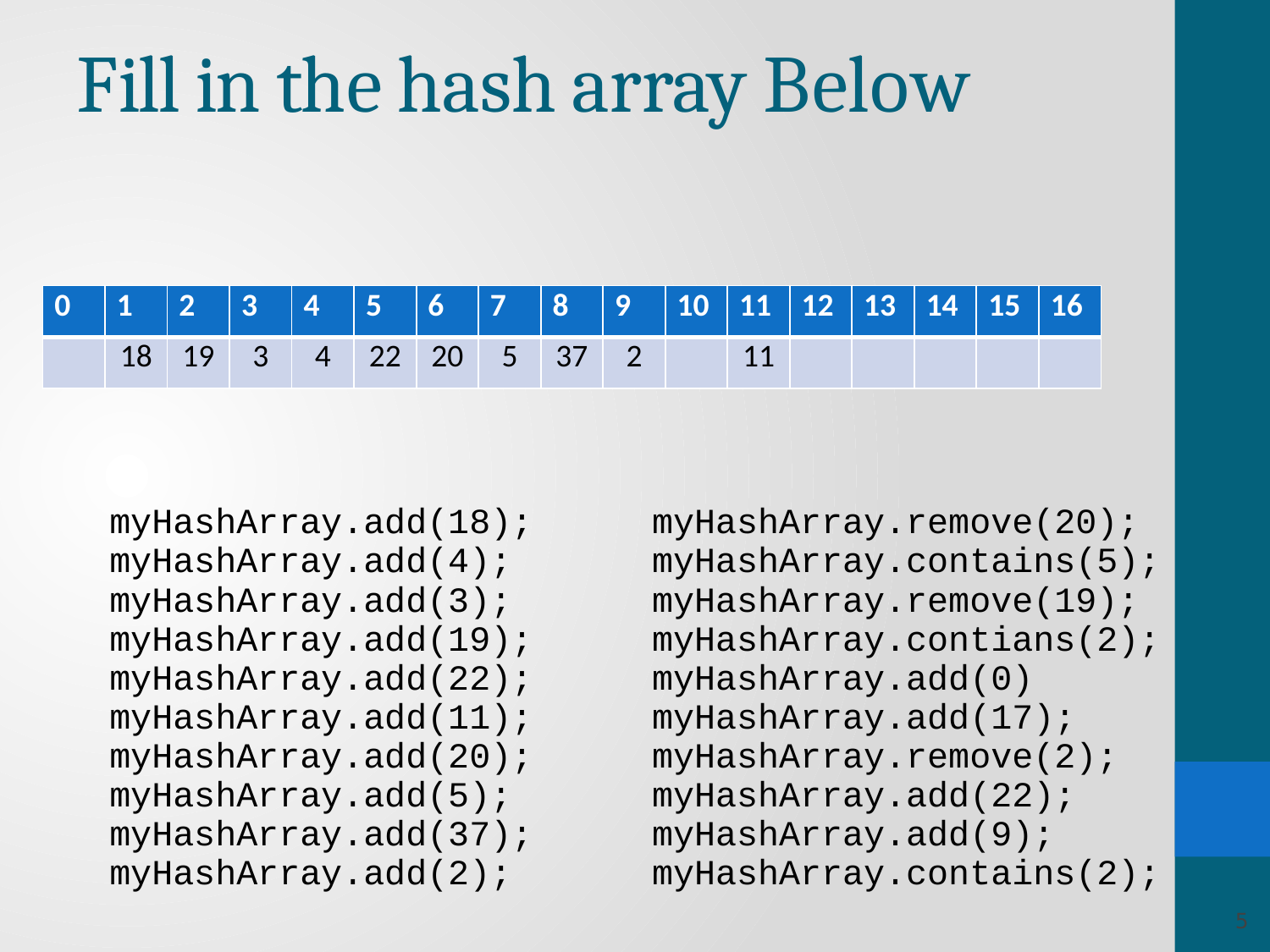

# Fill in the hash array Below
| 0 | 1 | 2 | 3 | 4 | 5 | 6 | 7 | 8 | 9 | 10 | 11 | 12 | 13 | 14 | 15 | 16 |
| --- | --- | --- | --- | --- | --- | --- | --- | --- | --- | --- | --- | --- | --- | --- | --- | --- |
|  | 18 | 19 | 3 | 4 | 22 | 20 | 5 | 37 | 2 |  | 11 |  |  |  |  |  |

myHashArray.add(18);
myHashArray.add(4);
myHashArray.add(3);
myHashArray.add(19);
myHashArray.add(22);
myHashArray.add(11);
myHashArray.add(20);
myHashArray.add(5);
myHashArray.add(37);
myHashArray.add(2);

myHashArray.remove(20);
myHashArray.contains(5);
myHashArray.remove(19);
myHashArray.contians(2);
myHashArray.add(0)
myHashArray.add(17);
myHashArray.remove(2);
myHashArray.add(22);
myHashArray.add(9);
myHashArray.contains(2);